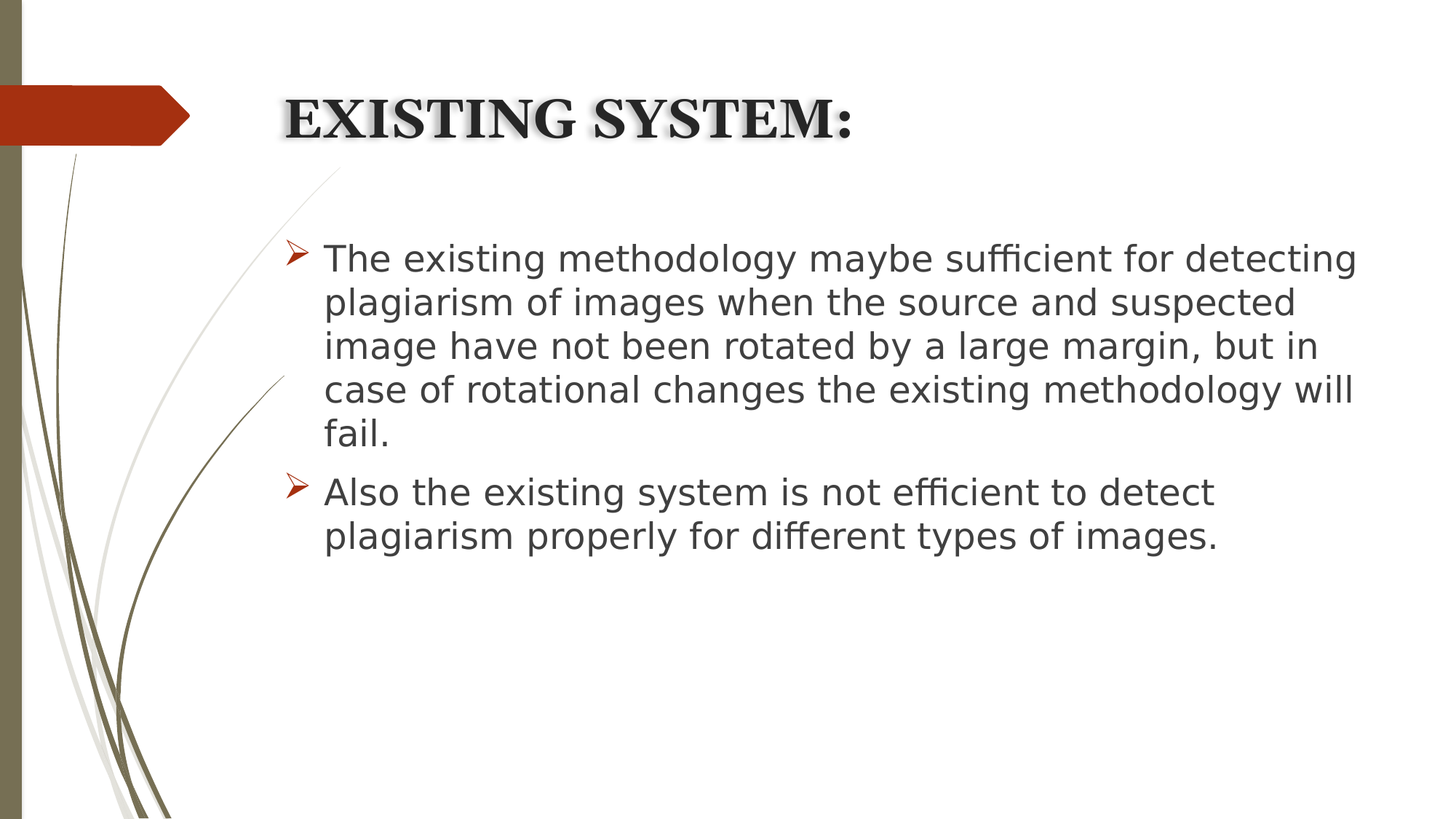

# EXISTING SYSTEM:
The existing methodology maybe sufficient for detecting plagiarism of images when the source and suspected image have not been rotated by a large margin, but in case of rotational changes the existing methodology will fail.
Also the existing system is not efficient to detect plagiarism properly for different types of images.